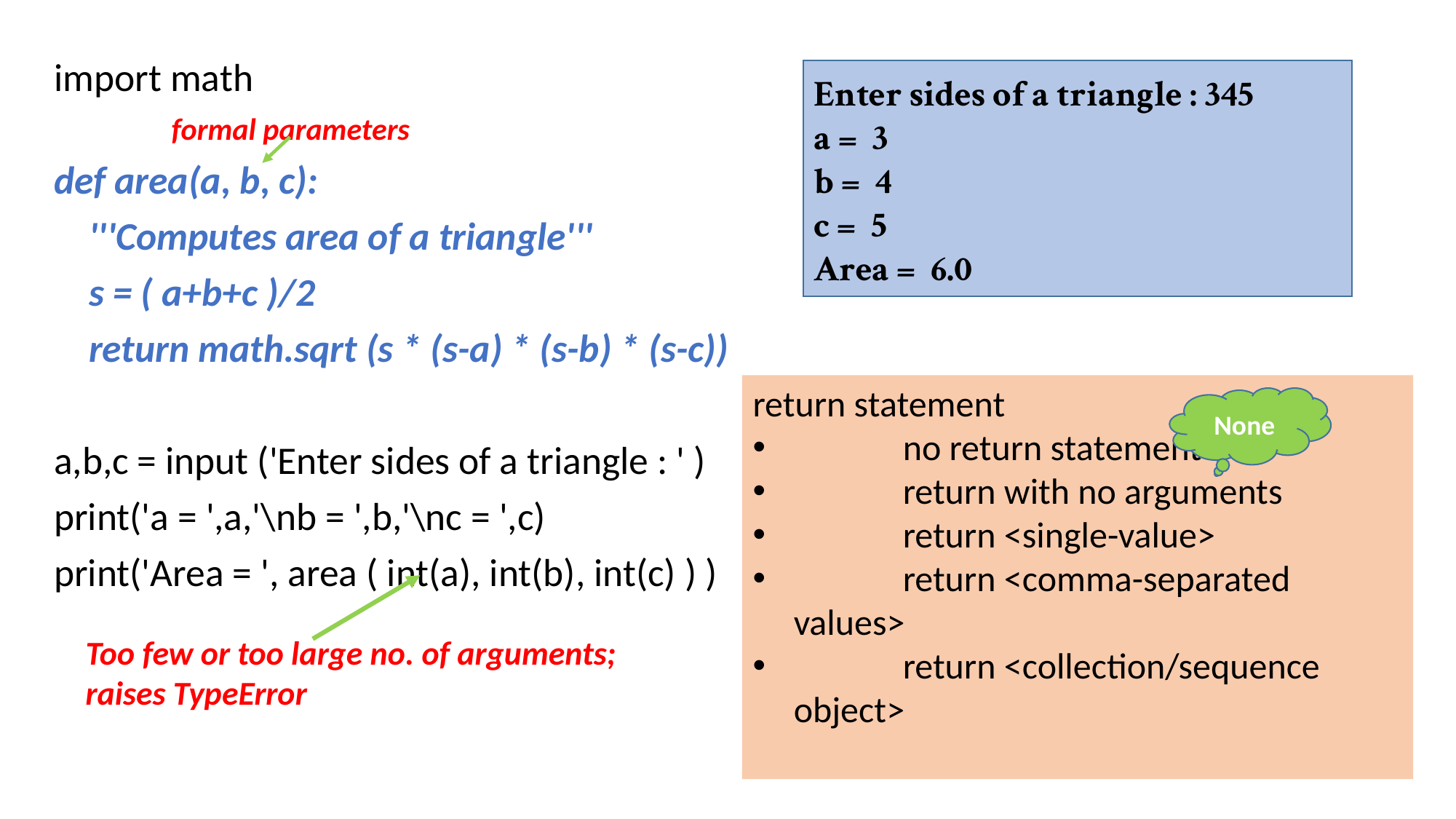

import math
                 formal parameters
def area(a, b, c):
    '''Computes area of a triangle'''
    s = ( a+b+c )/2
    return math.sqrt (s * (s-a) * (s-b) * (s-c))

a,b,c = input ('Enter sides of a triangle : ' )
print('a = ',a,'\nb = ',b,'\nc = ',c)
print('Area = ', area ( int(a), int(b), int(c) ) )

Enter sides of a triangle : 345
a =  3
b =  4
c =  5
Area =  6.0
return statement
	no return statement
	return with no arguments
	return <single-value>
	return <comma-separated values>
	return <collection/sequence object>

None
Too few or too large no. of arguments; raises TypeError